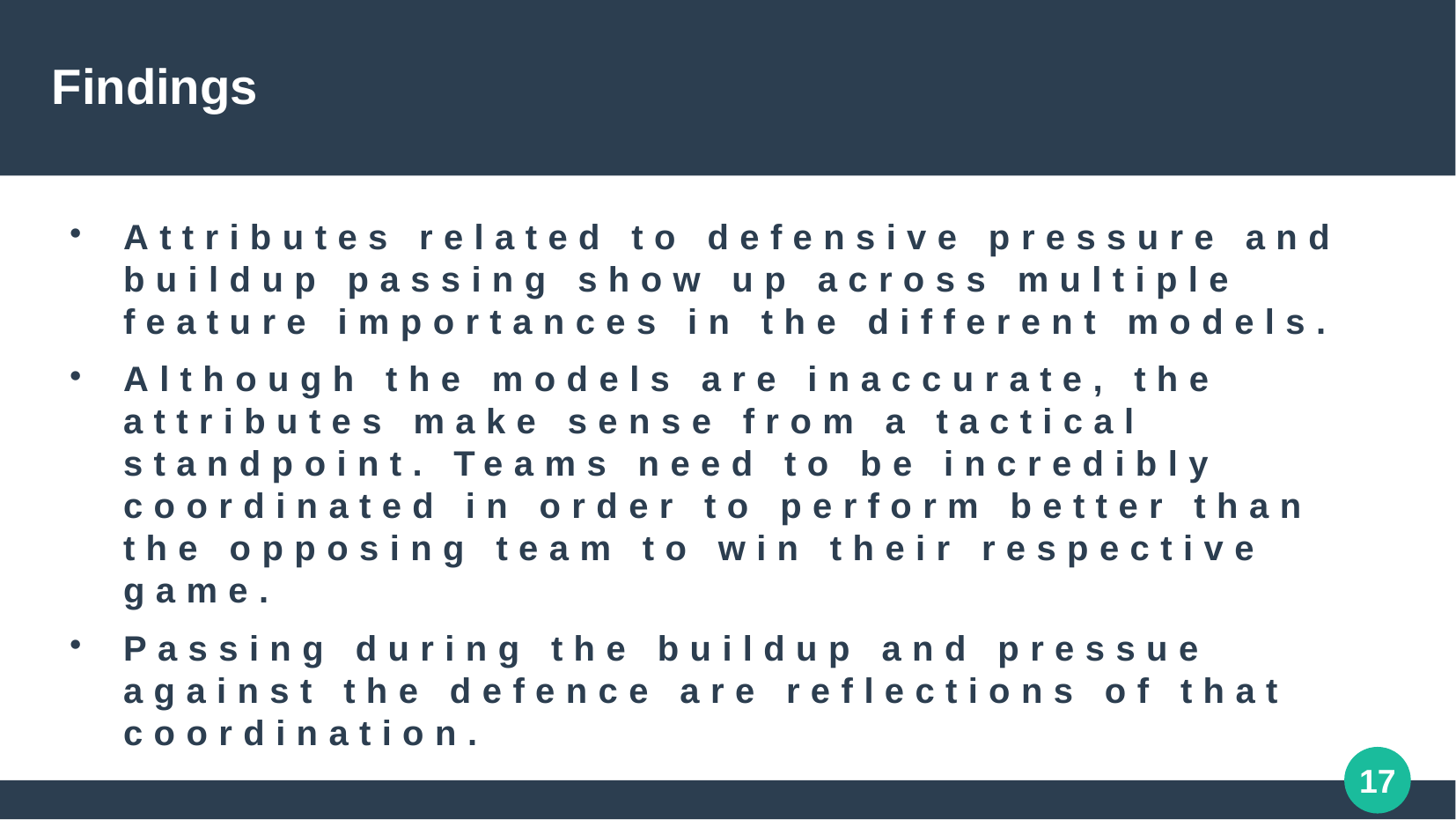

Findings
Attributes related to defensive pressure and buildup passing show up across multiple feature importances in the different models.
Although the models are inaccurate, the attributes make sense from a tactical standpoint. Teams need to be incredibly coordinated in order to perform better than the opposing team to win their respective game.
Passing during the buildup and pressue against the defence are reflections of that coordination.